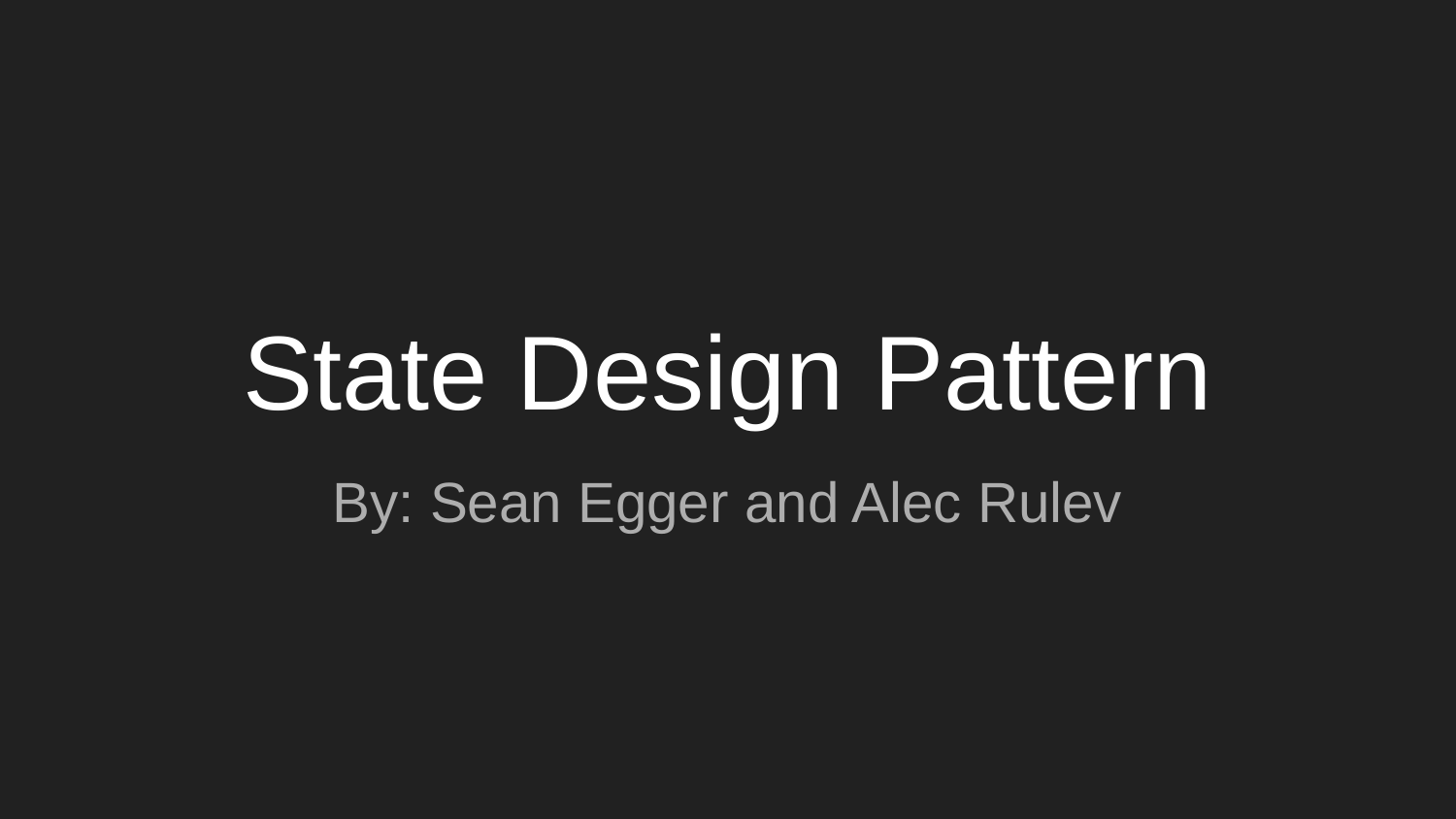

# State Design Pattern
By: Sean Egger and Alec Rulev